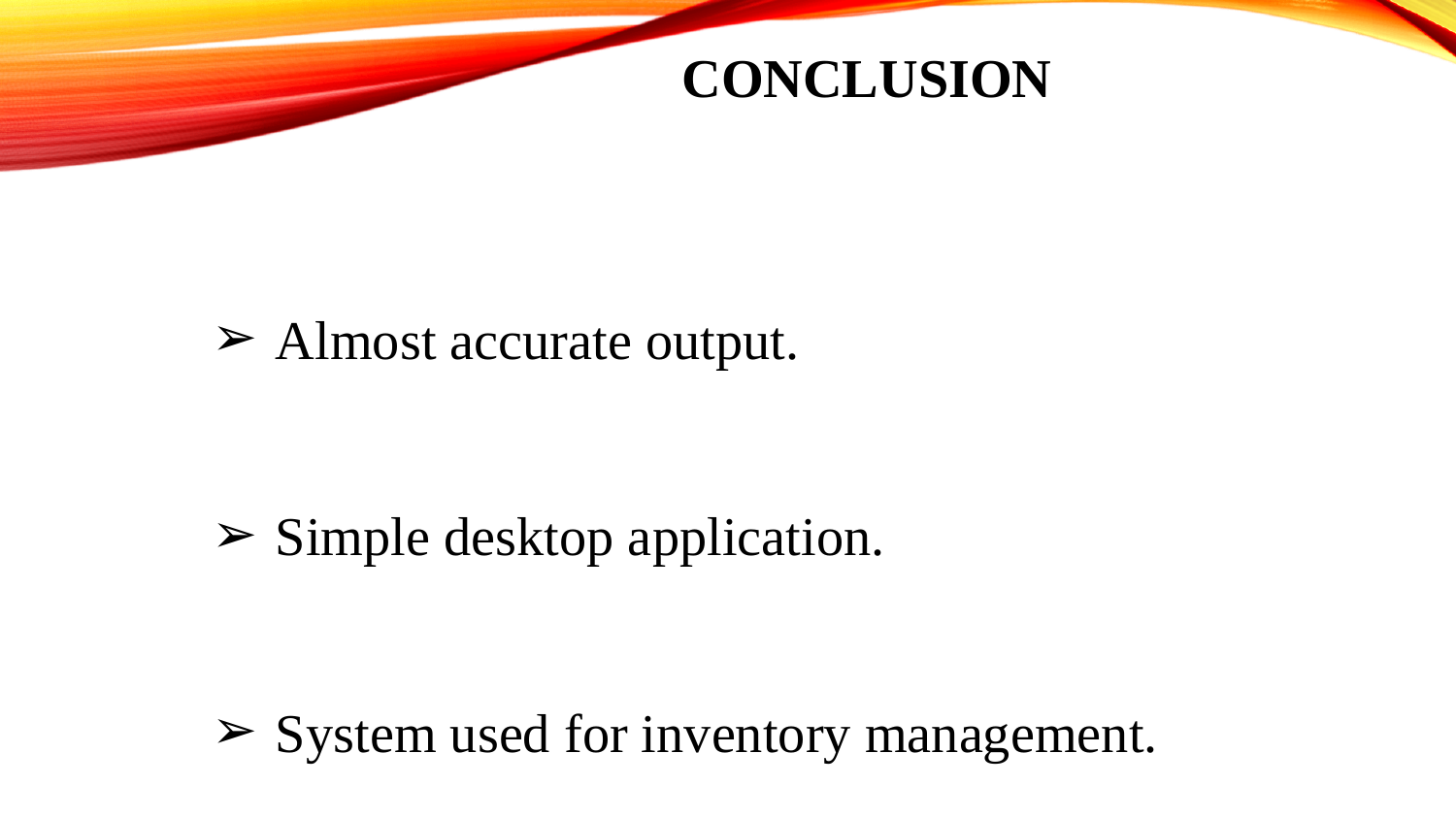

CONCLUSION

Almost accurate output.
Simple desktop application.
System used for inventory management.